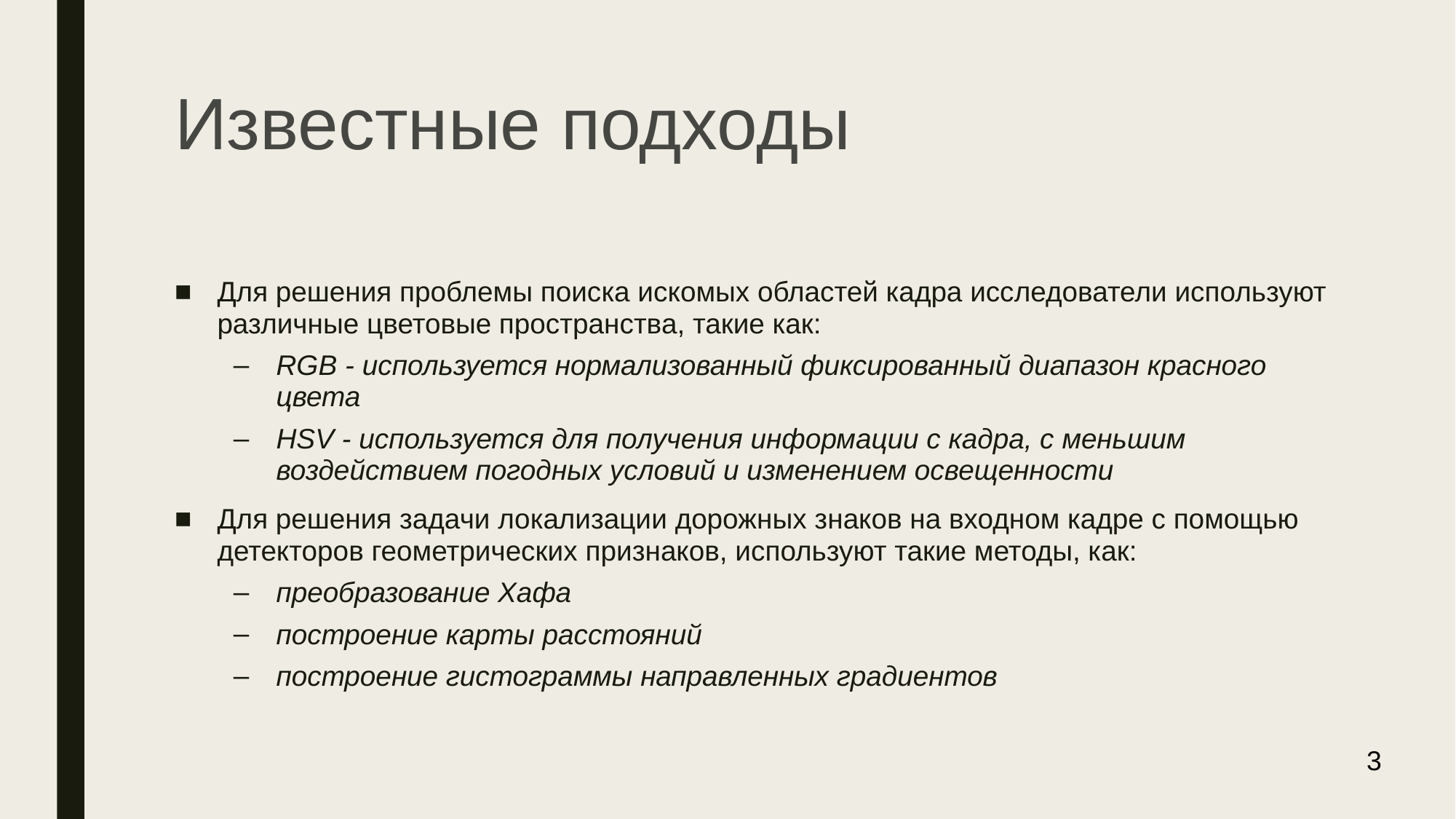

# Известные подходы
Для решения проблемы поиска искомых областей кадра исследователи используют различные цветовые пространства, такие как:
RGB - используется нормализованный фиксированный диапазон красного цвета
HSV - используется для получения информации с кадра, с меньшим воздействием погодных условий и изменением освещенности
Для решения задачи локализации дорожных знаков на входном кадре с помощью детекторов геометрических признаков, используют такие методы, как:
преобразование Хафа
построение карты расстояний
построение гистограммы направленных градиентов
3